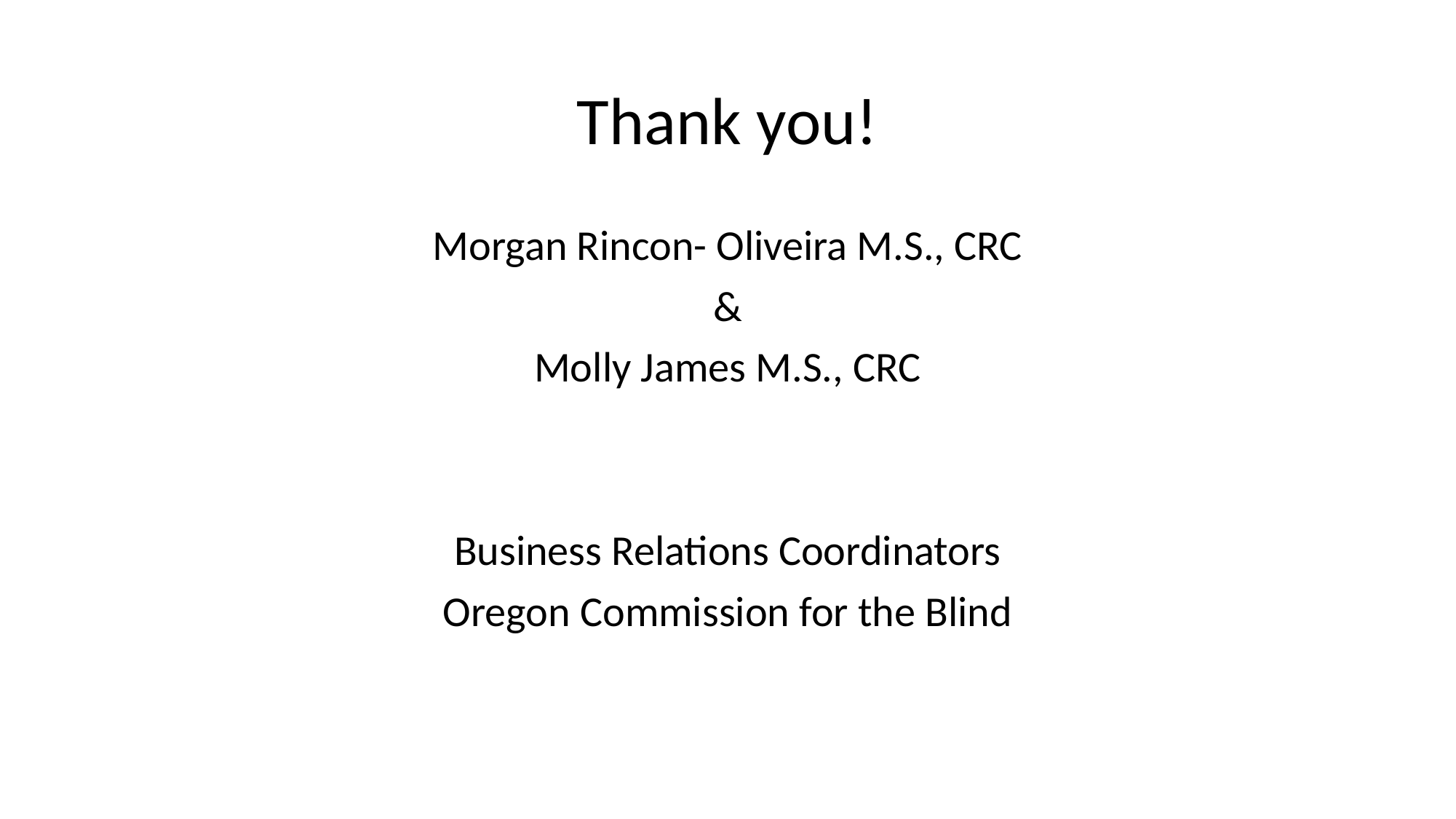

# Thank you!
Morgan Rincon- Oliveira M.S., CRC
&
Molly James M.S., CRC

Business Relations Coordinators
Oregon Commission for the Blind